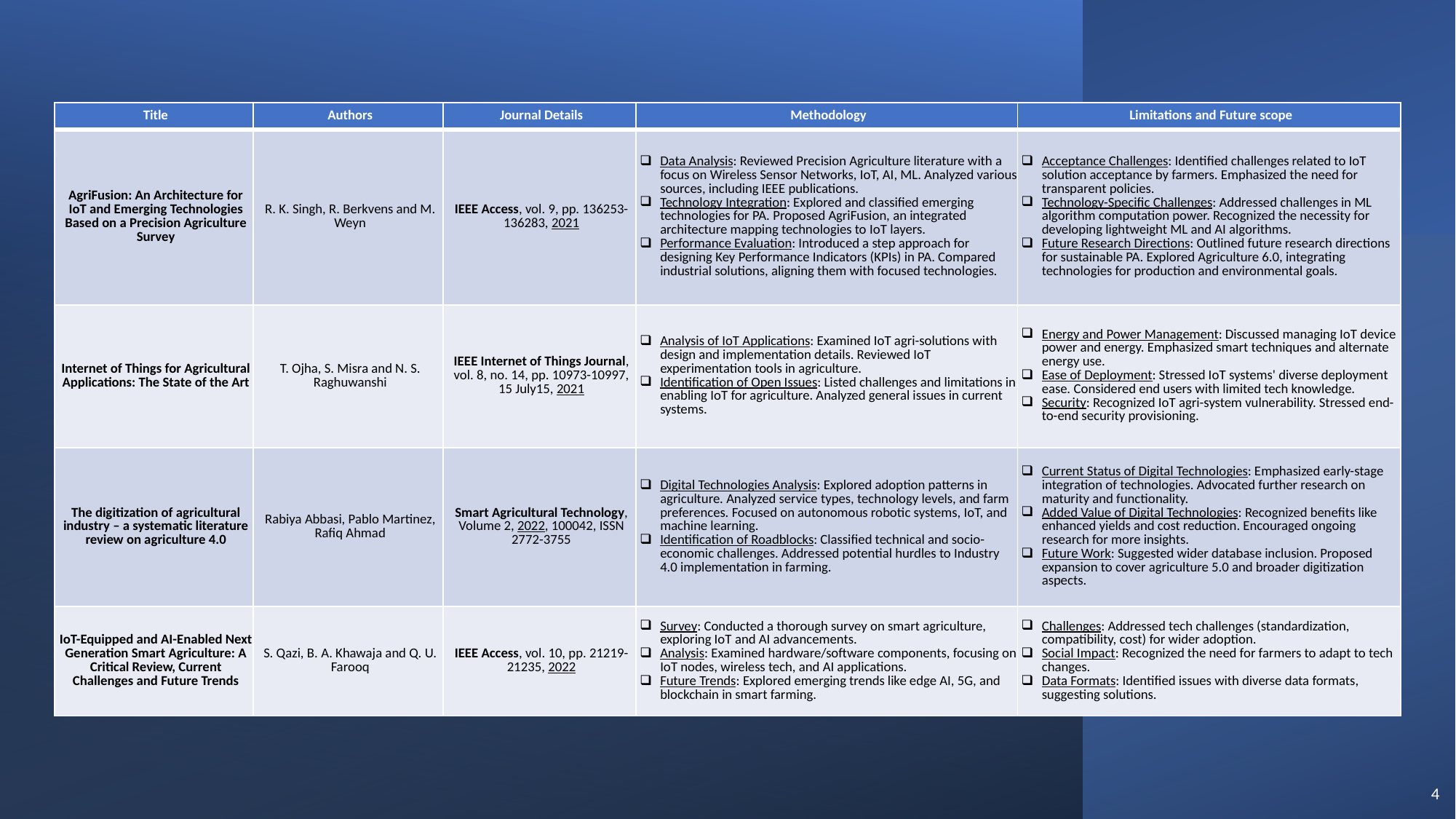

| Title | Authors | Journal Details | Methodology | Limitations and Future scope |
| --- | --- | --- | --- | --- |
| AgriFusion: An Architecture for IoT and Emerging Technologies Based on a Precision Agriculture Survey | R. K. Singh, R. Berkvens and M. Weyn | IEEE Access, vol. 9, pp. 136253-136283, 2021 | Data Analysis: Reviewed Precision Agriculture literature with a focus on Wireless Sensor Networks, IoT, AI, ML. Analyzed various sources, including IEEE publications. Technology Integration: Explored and classified emerging technologies for PA. Proposed AgriFusion, an integrated architecture mapping technologies to IoT layers. Performance Evaluation: Introduced a step approach for designing Key Performance Indicators (KPIs) in PA. Compared industrial solutions, aligning them with focused technologies. | Acceptance Challenges: Identified challenges related to IoT solution acceptance by farmers. Emphasized the need for transparent policies. Technology-Specific Challenges: Addressed challenges in ML algorithm computation power. Recognized the necessity for developing lightweight ML and AI algorithms. Future Research Directions: Outlined future research directions for sustainable PA. Explored Agriculture 6.0, integrating technologies for production and environmental goals. |
| Internet of Things for Agricultural Applications: The State of the Art | T. Ojha, S. Misra and N. S. Raghuwanshi | IEEE Internet of Things Journal, vol. 8, no. 14, pp. 10973-10997, 15 July15, 2021 | Analysis of IoT Applications: Examined IoT agri-solutions with design and implementation details. Reviewed IoT experimentation tools in agriculture. Identification of Open Issues: Listed challenges and limitations in enabling IoT for agriculture. Analyzed general issues in current systems. | Energy and Power Management: Discussed managing IoT device power and energy. Emphasized smart techniques and alternate energy use. Ease of Deployment: Stressed IoT systems' diverse deployment ease. Considered end users with limited tech knowledge. Security: Recognized IoT agri-system vulnerability. Stressed end-to-end security provisioning. |
| The digitization of agricultural industry – a systematic literature review on agriculture 4.0 | Rabiya Abbasi, Pablo Martinez, Rafiq Ahmad | Smart Agricultural Technology, Volume 2, 2022, 100042, ISSN 2772-3755 | Digital Technologies Analysis: Explored adoption patterns in agriculture. Analyzed service types, technology levels, and farm preferences. Focused on autonomous robotic systems, IoT, and machine learning. Identification of Roadblocks: Classified technical and socio-economic challenges. Addressed potential hurdles to Industry 4.0 implementation in farming. | Current Status of Digital Technologies: Emphasized early-stage integration of technologies. Advocated further research on maturity and functionality. Added Value of Digital Technologies: Recognized benefits like enhanced yields and cost reduction. Encouraged ongoing research for more insights. Future Work: Suggested wider database inclusion. Proposed expansion to cover agriculture 5.0 and broader digitization aspects. |
| IoT-Equipped and AI-Enabled Next Generation Smart Agriculture: A Critical Review, Current Challenges and Future Trends | S. Qazi, B. A. Khawaja and Q. U. Farooq | IEEE Access, vol. 10, pp. 21219-21235, 2022 | Survey: Conducted a thorough survey on smart agriculture, exploring IoT and AI advancements. Analysis: Examined hardware/software components, focusing on IoT nodes, wireless tech, and AI applications. Future Trends: Explored emerging trends like edge AI, 5G, and blockchain in smart farming. | Challenges: Addressed tech challenges (standardization, compatibility, cost) for wider adoption. Social Impact: Recognized the need for farmers to adapt to tech changes. Data Formats: Identified issues with diverse data formats, suggesting solutions. |
4